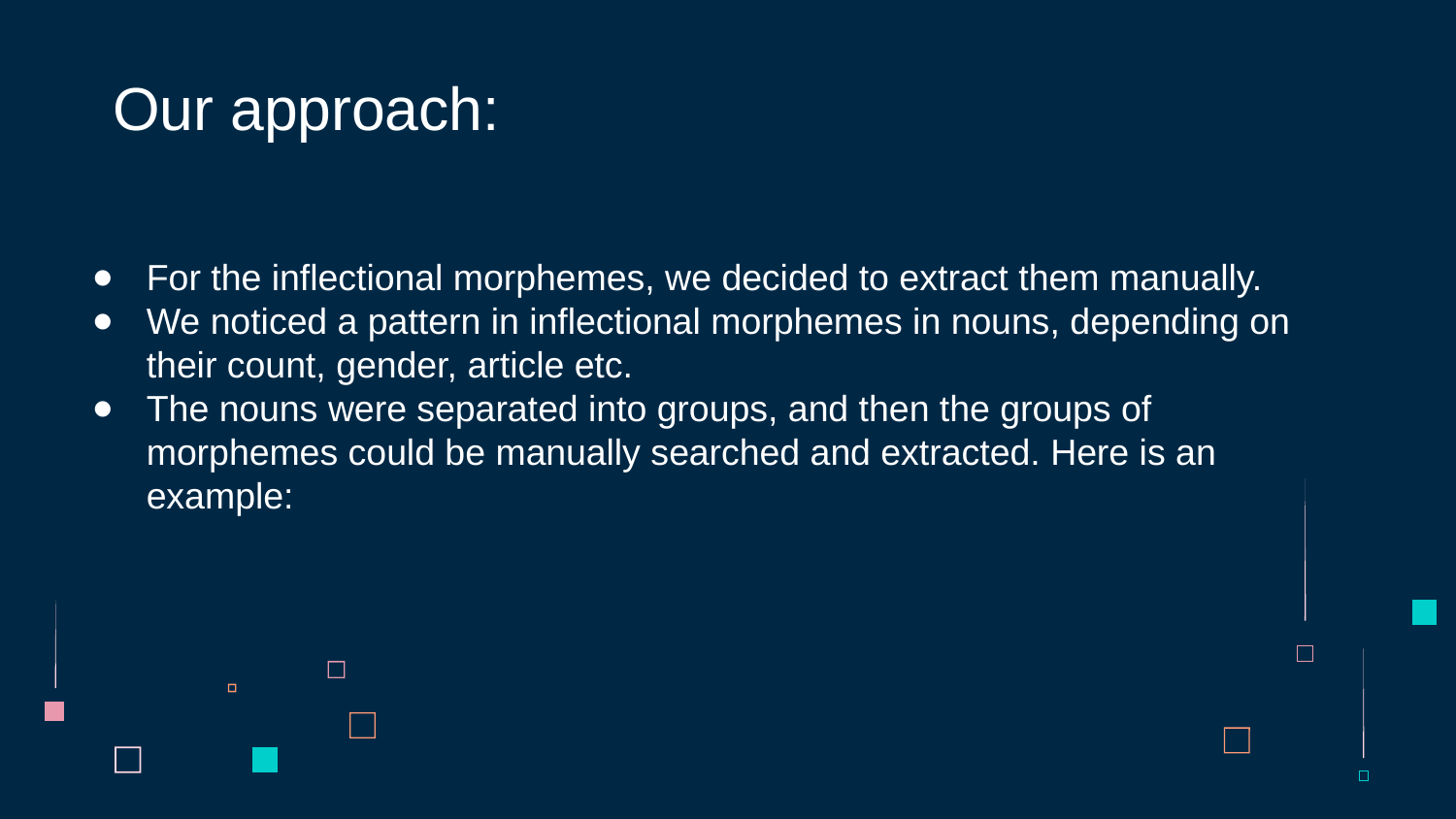

# Our approach:
For the inflectional morphemes, we decided to extract them manually.
We noticed a pattern in inflectional morphemes in nouns, depending on their count, gender, article etc.
The nouns were separated into groups, and then the groups of morphemes could be manually searched and extracted. Here is an example: